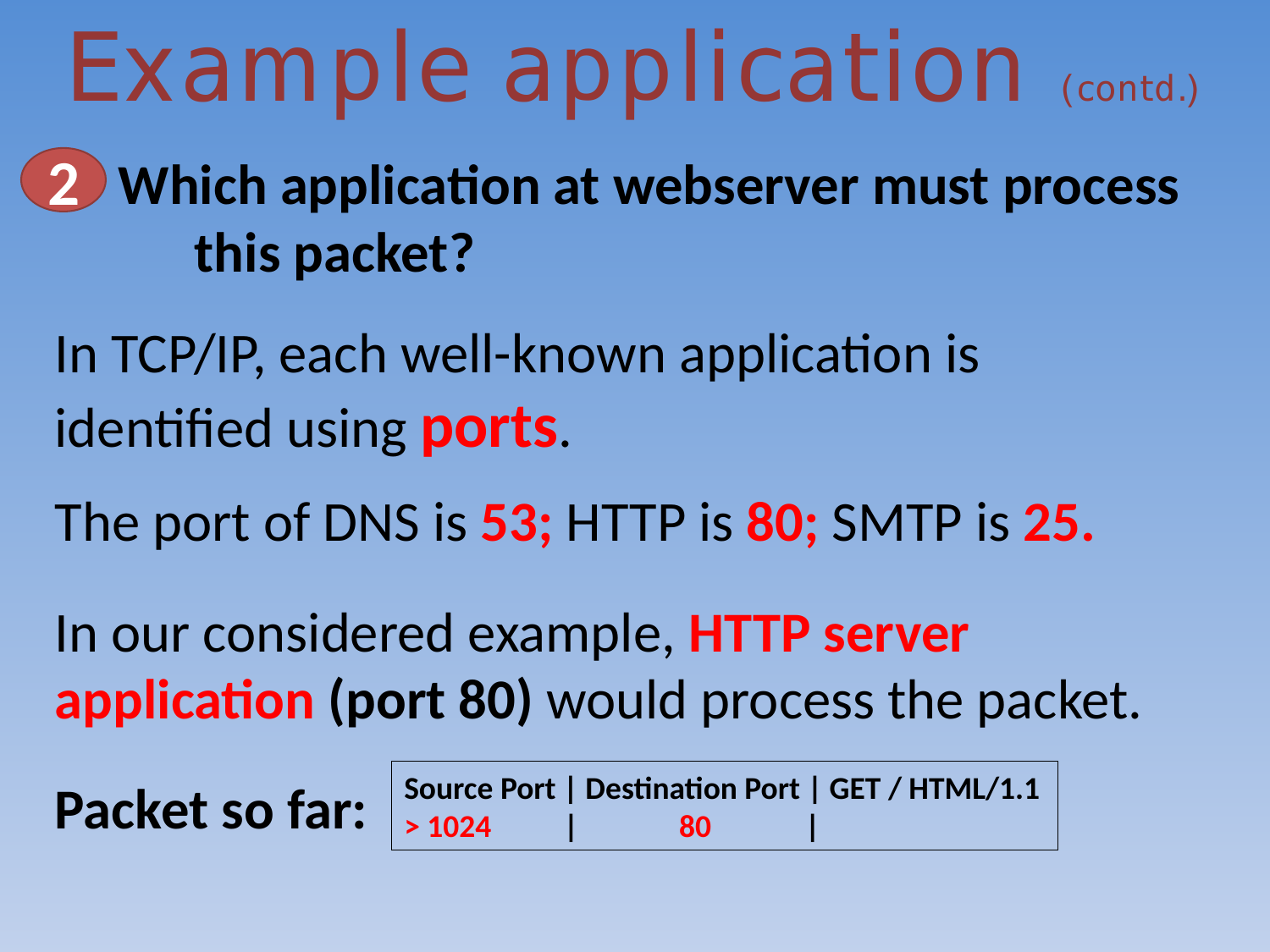

Example application (contd.)

Which application at webserver must process        this packet?
2
In TCP/IP, each well-known application is identified using ports.

The port of DNS is 53; HTTP is 80; SMTP is 25.

In our considered example, HTTP server application (port 80) would process the packet.

Packet so far:

Source Port | Destination Port | GET / HTML/1.1
> 1024          |              80             |